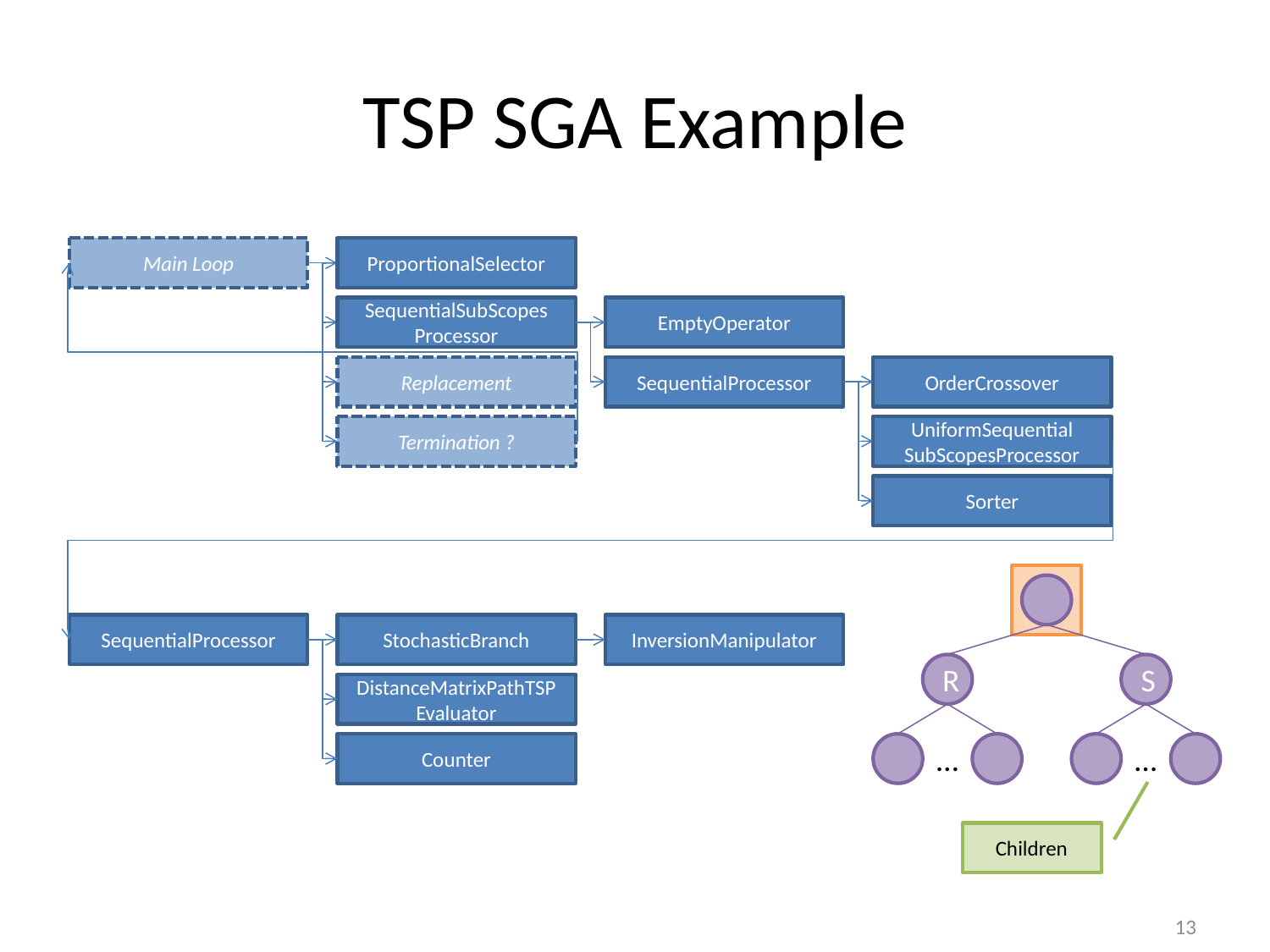

# TSP SGA Example
Main Loop
ProportionalSelector
SequentialSubScopes
Processor
EmptyOperator
Replacement
SequentialProcessor
OrderCrossover
Termination ?
UniformSequential
SubScopesProcessor
Sorter

…

Parents

R
S

…

…

Selected

R
S

…

…

Selected

R
S

…

…

Selected

R
S

…

…

Children

R
S

…

…

Children

R
S

…

…

Children

R
S

…

…

Children
SequentialProcessor
StochasticBranch
InversionManipulator
DistanceMatrixPathTSP
Evaluator
Counter
13